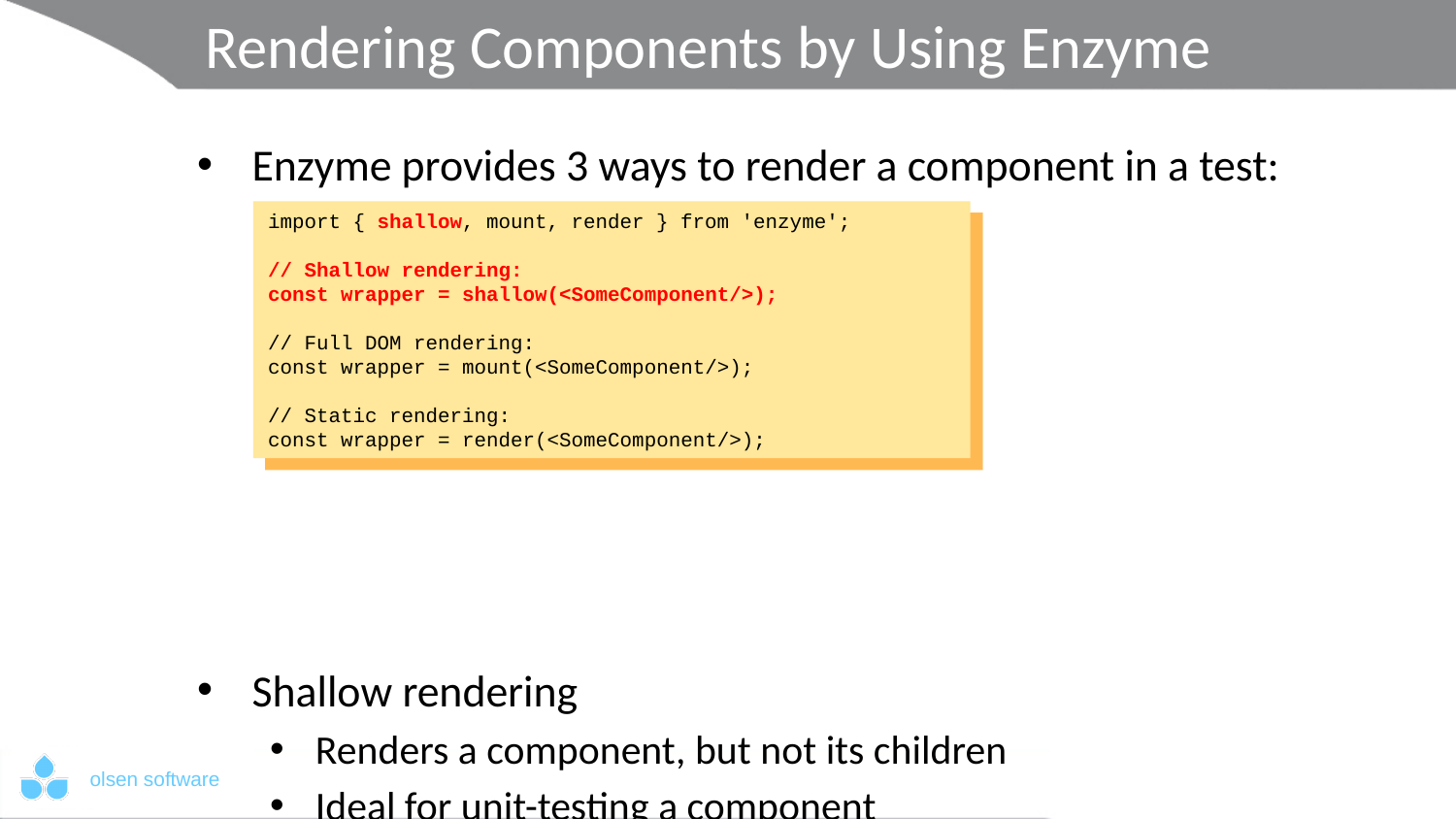

# Rendering Components by Using Enzyme
Enzyme provides 3 ways to render a component in a test:

Shallow rendering
Renders a component, but not its children
Ideal for unit-testing a component
import { shallow, mount, render } from 'enzyme';

// Shallow rendering:
const wrapper = shallow(<SomeComponent/>);

// Full DOM rendering:
const wrapper = mount(<SomeComponent/>);

// Static rendering:
const wrapper = render(<SomeComponent/>);